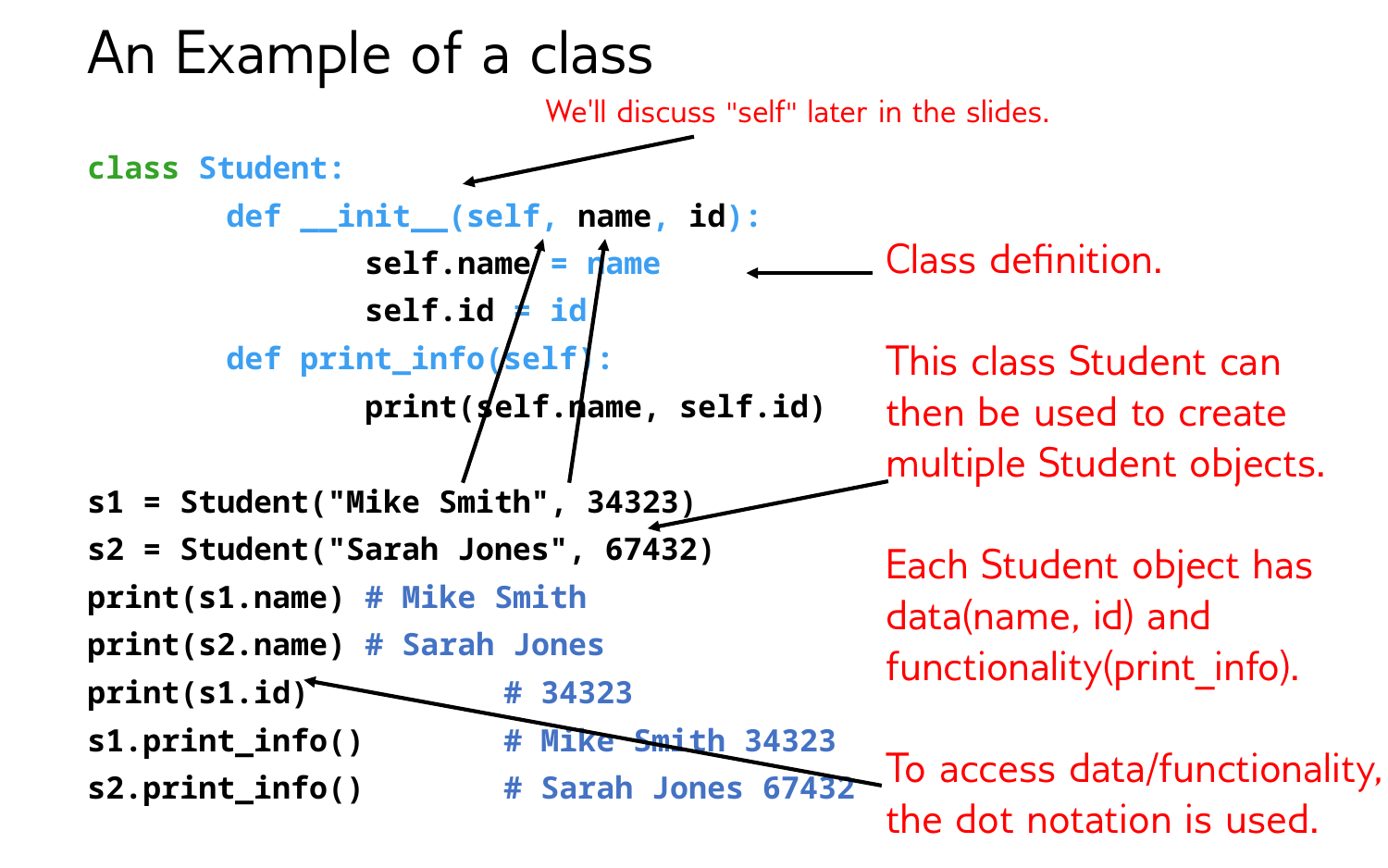

# An Example of a class
We'll discuss "self" later in the slides.

class Student:
	def __init__(self, name, id):
		self.name = name
		self.id = id
	def print_info(self):
		print(self.name, self.id)

s1 = Student("Mike Smith", 34323)
s2 = Student("Sarah Jones", 67432)
print(s1.name)	# Mike Smith
print(s2.name)	# Sarah Jones
print(s1.id)		# 34323
s1.print_info()	# Mike Smith 34323
s2.print_info()	# Sarah Jones 67432

Class definition.

This class Student can
then be used to create
multiple Student objects.

Each Student object has
data(name, id) and
functionality(print_info).

To access data/functionality,
the dot notation is used.